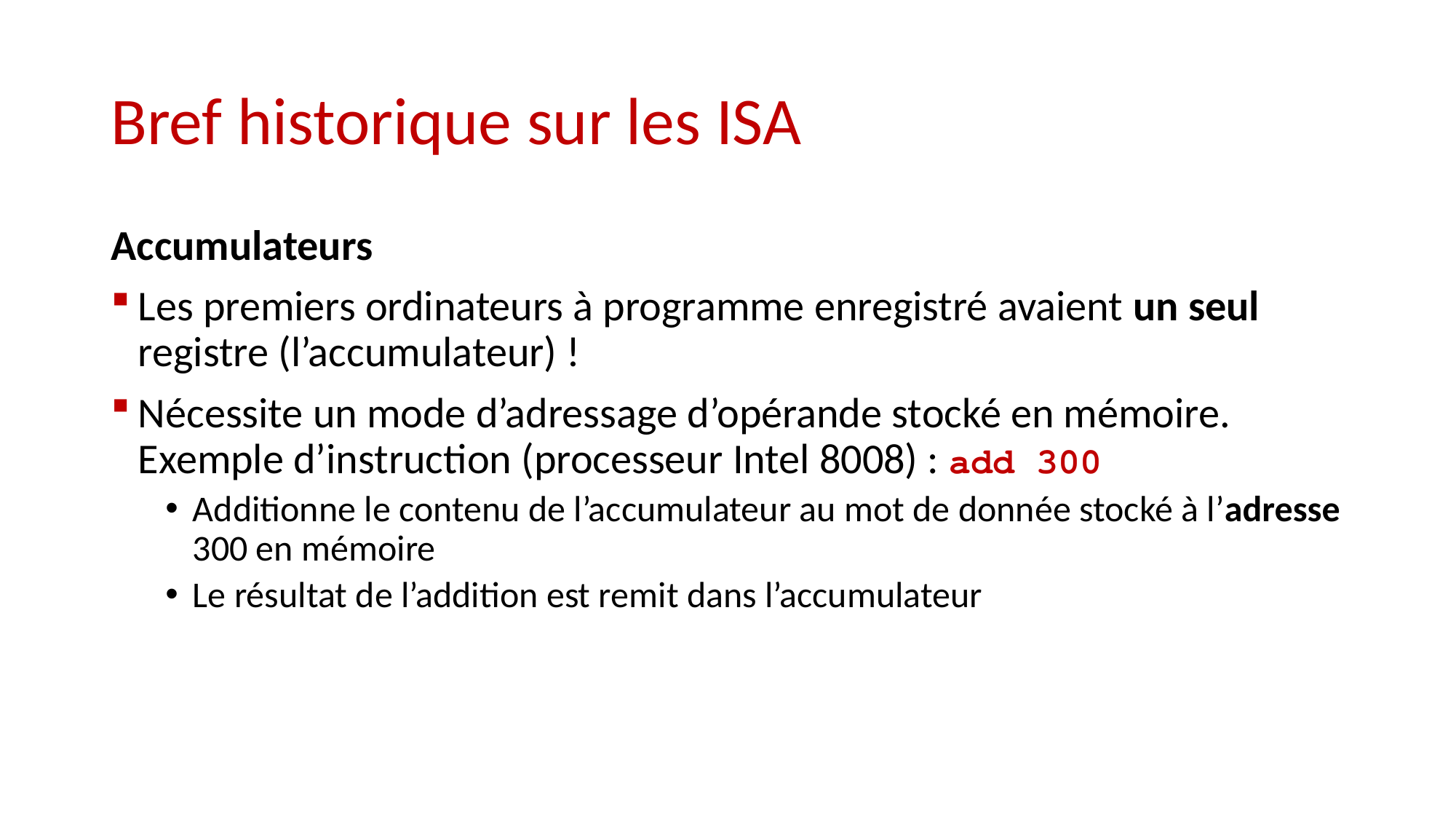

# Bref historique sur les ISA
Accumulateurs
Les premiers ordinateurs à programme enregistré avaient un seul registre (l’accumulateur) !
Nécessite un mode d’adressage d’opérande stocké en mémoire. Exemple d’instruction (processeur Intel 8008) : add 300
Additionne le contenu de l’accumulateur au mot de donnée stocké à l’adresse 300 en mémoire
Le résultat de l’addition est remit dans l’accumulateur